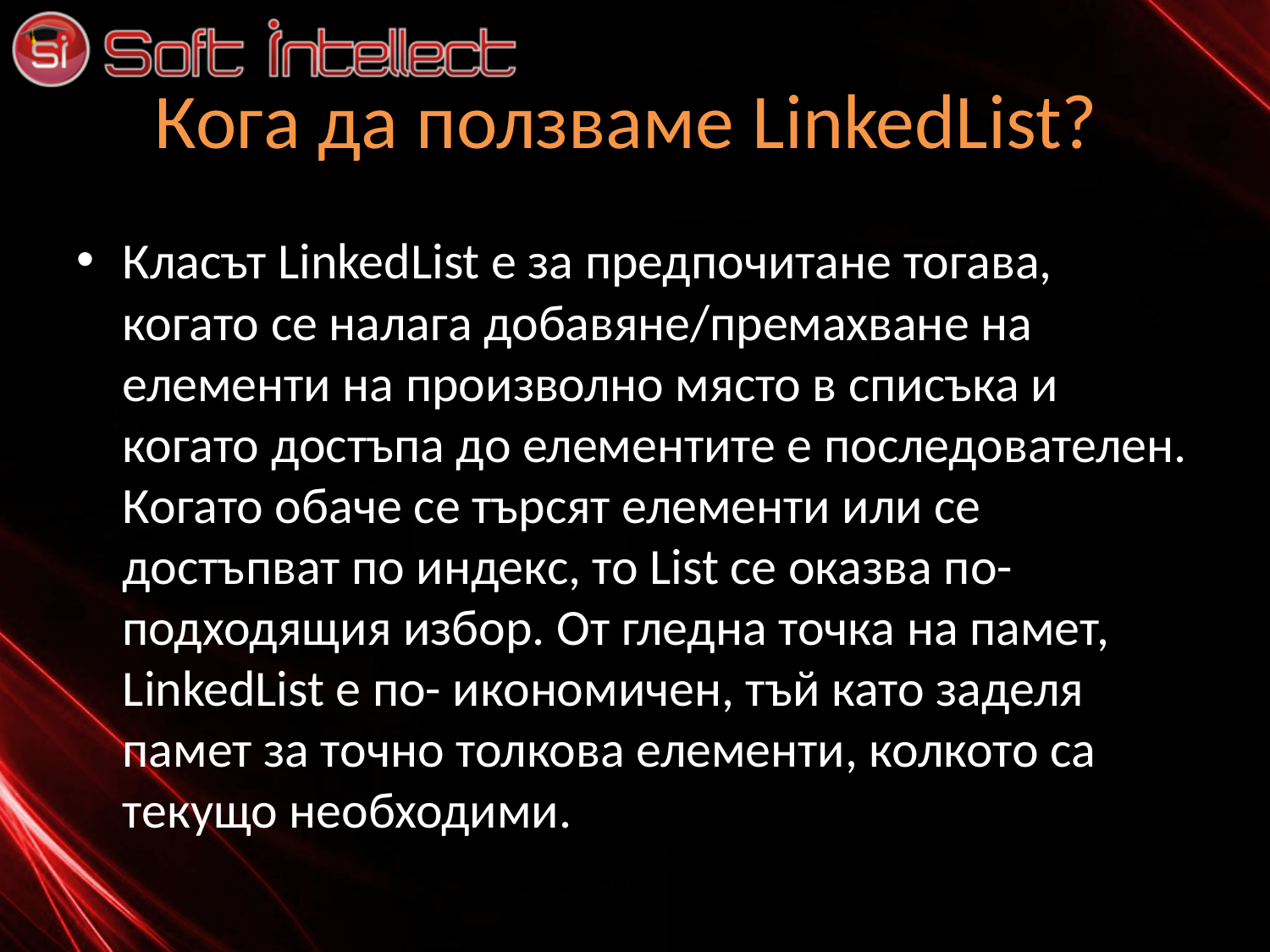

# Кога да ползваме LinkedList?
Класът LinkedList е за предпочитане тогава, когато се налага добавяне/премахване на елементи на произволно място в списъка и когато достъпа до елементите е последователен. Когато обаче се търсят елементи или се достъпват по индекс, то List се оказва по- подходящия избор. От гледна точка на памет, LinkedList е по- икономичен, тъй като заделя памет за точно толкова елементи, колкото са текущо необходими.